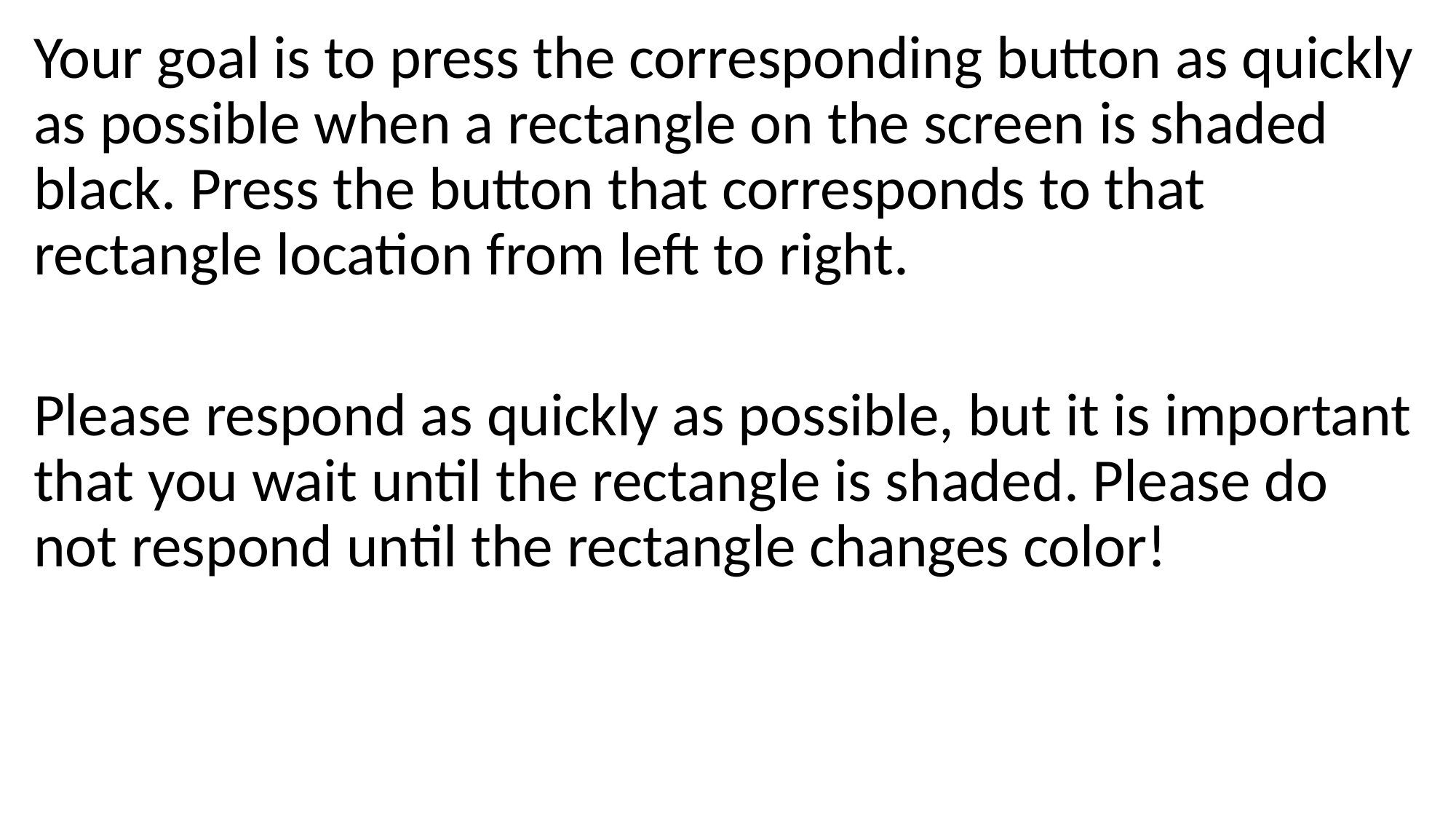

Your goal is to press the corresponding button as quickly as possible when a rectangle on the screen is shaded black. Press the button that corresponds to that rectangle location from left to right.

Please respond as quickly as possible, but it is important that you wait until the rectangle is shaded. Please do not respond until the rectangle changes color!